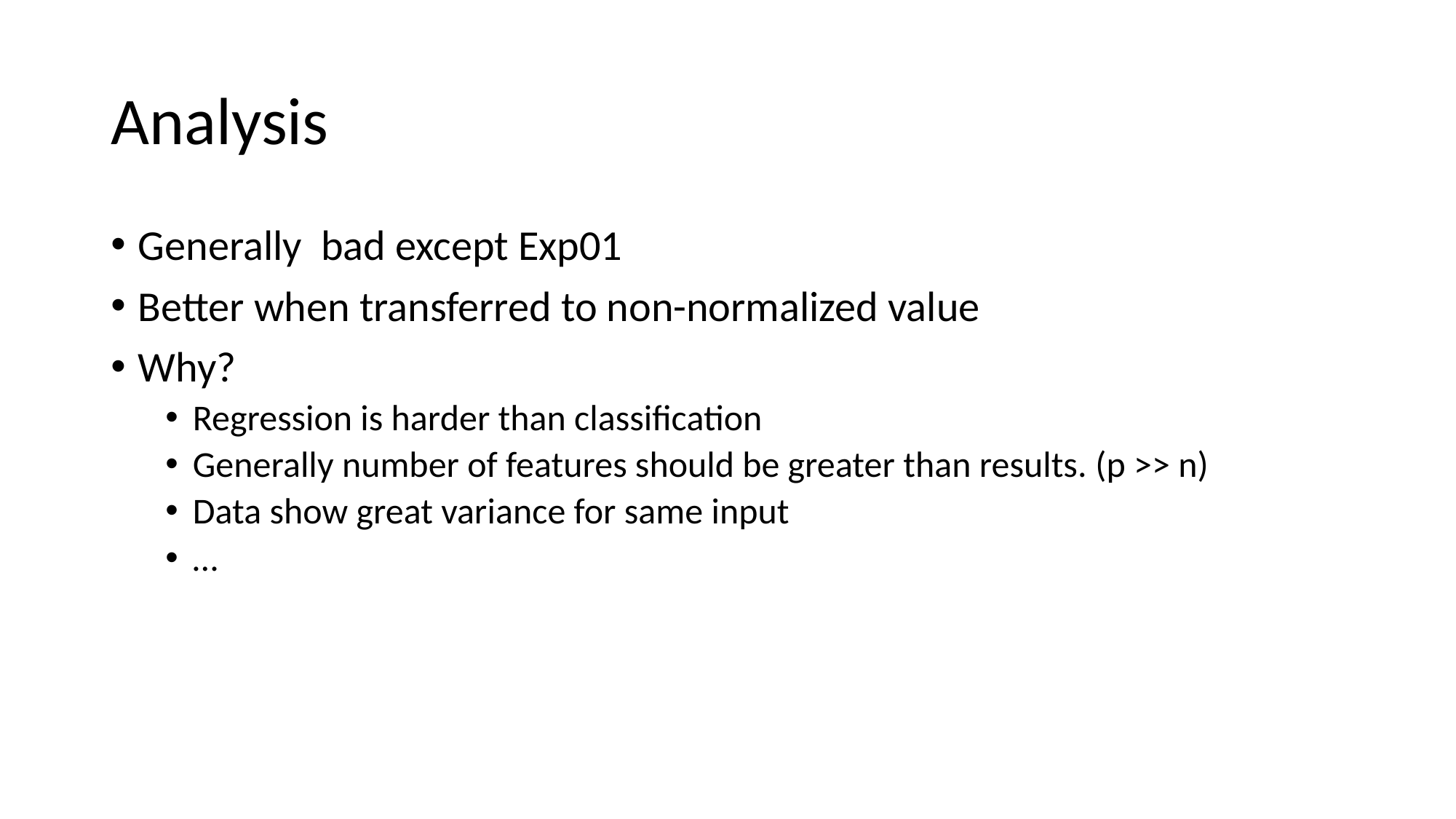

# Analysis
Generally  bad except Exp01
Better when transferred to non-normalized value
Why?
Regression is harder than classification
Generally number of features should be greater than results. (p >> n)
Data show great variance for same input
…